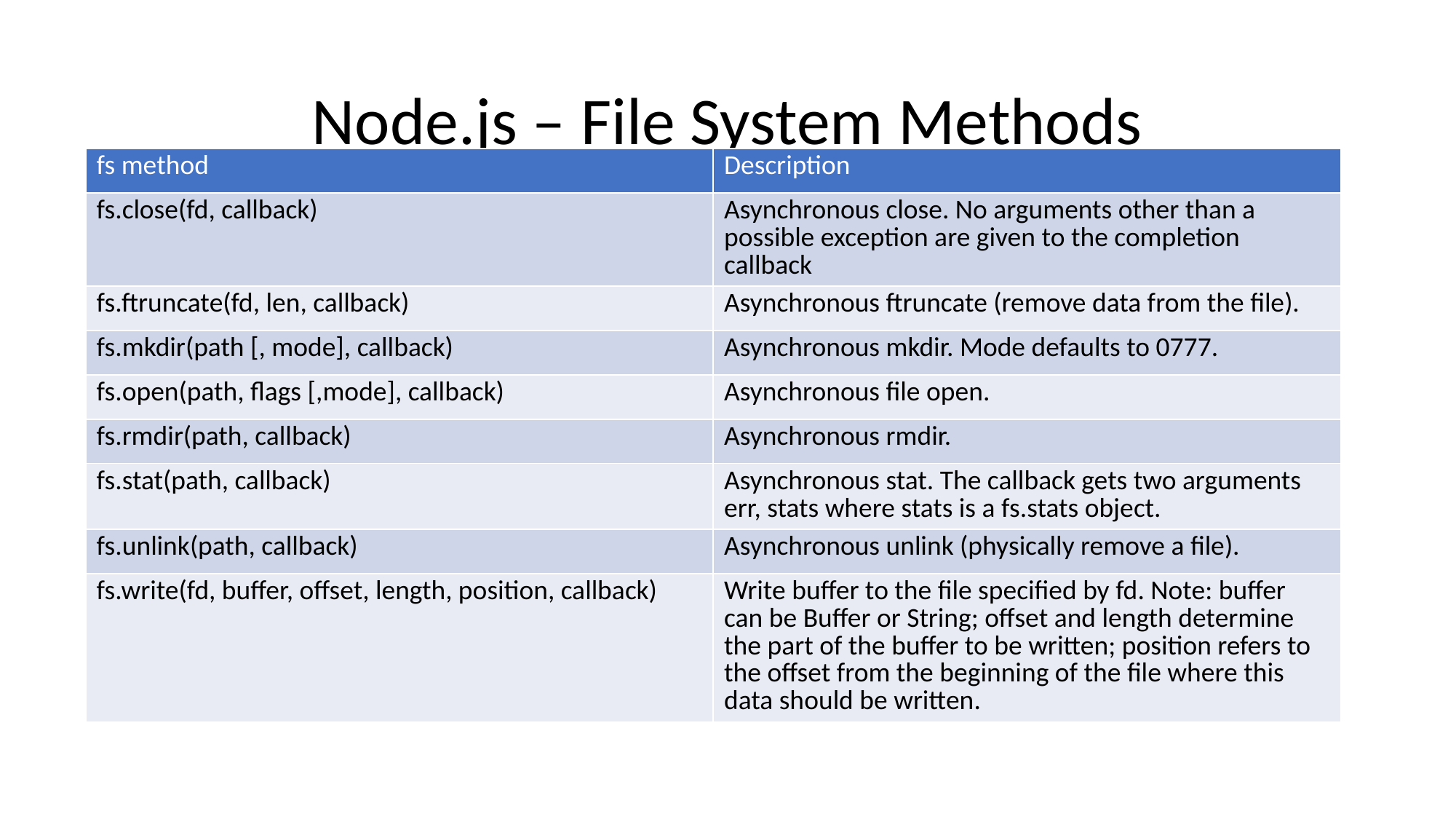

# Node.js – File System Methods
| fs method | Description |
| --- | --- |
| fs.close(fd, callback) | Asynchronous close. No arguments other than a possible exception are given to the completion callback |
| fs.ftruncate(fd, len, callback) | Asynchronous ftruncate (remove data from the file). |
| fs.mkdir(path [, mode], callback) | Asynchronous mkdir. Mode defaults to 0777. |
| fs.open(path, flags [,mode], callback) | Asynchronous file open. |
| fs.rmdir(path, callback) | Asynchronous rmdir. |
| fs.stat(path, callback) | Asynchronous stat. The callback gets two arguments err, stats where stats is a fs.stats object. |
| fs.unlink(path, callback) | Asynchronous unlink (physically remove a file). |
| fs.write(fd, buffer, offset, length, position, callback) | Write buffer to the file specified by fd. Note: buffer can be Buffer or String; offset and length determine the part of the buffer to be written; position refers to the offset from the beginning of the file where this data should be written. |